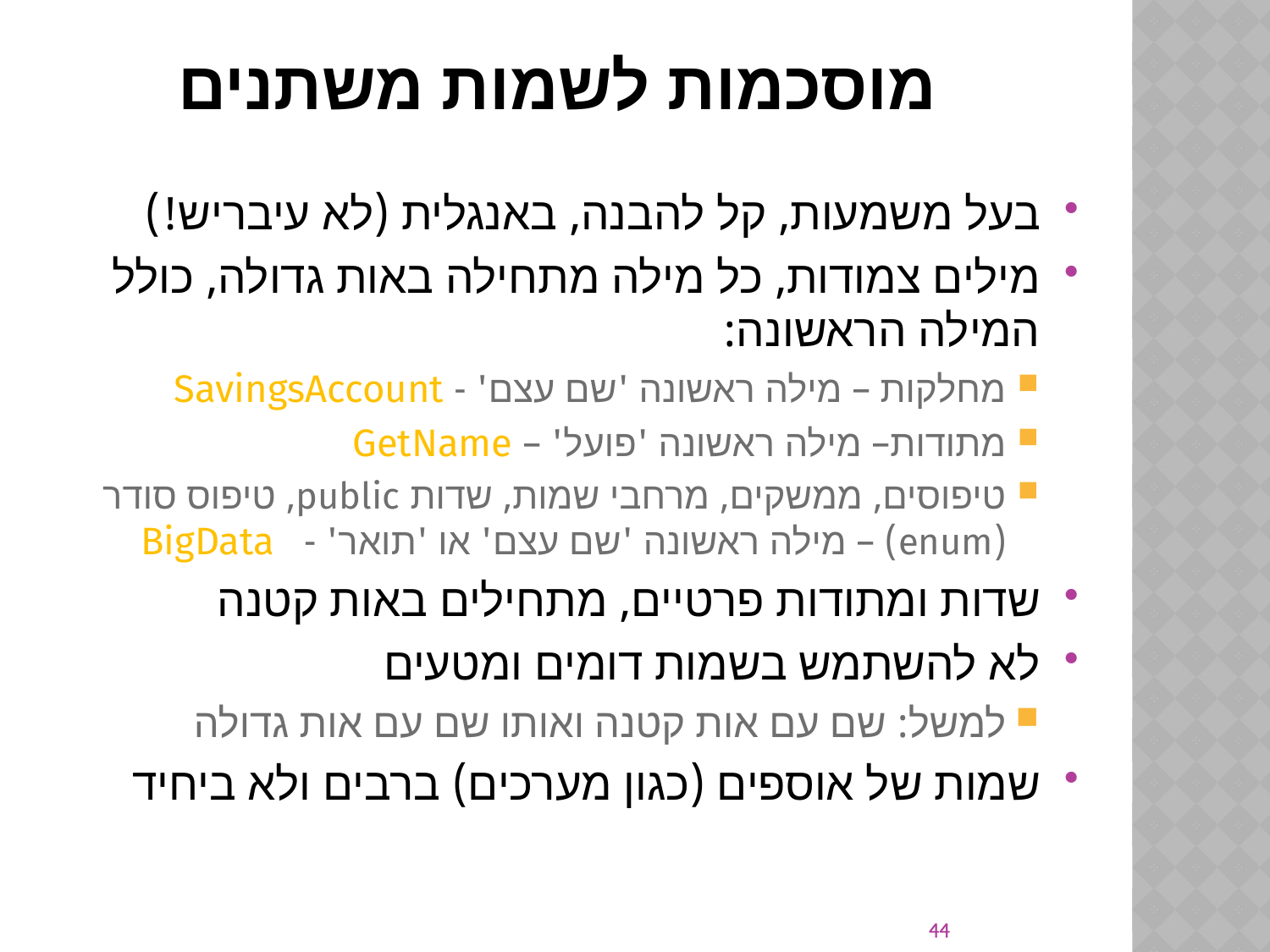

# מוסכמות לשמות משתנים
בעל משמעות, קל להבנה, באנגלית (לא עיבריש!)
מילים צמודות, כל מילה מתחילה באות גדולה, כולל המילה הראשונה:
מחלקות – מילה ראשונה 'שם עצם' - SavingsAccount
מתודות– מילה ראשונה 'פועל' – GetName
טיפוסים, ממשקים, מרחבי שמות, שדות public, טיפוס סודר (enum) – מילה ראשונה 'שם עצם' או 'תואר' -   BigData
שדות ומתודות פרטיים, מתחילים באות קטנה
לא להשתמש בשמות דומים ומטעים
למשל: שם עם אות קטנה ואותו שם עם אות גדולה
שמות של אוספים (כגון מערכים) ברבים ולא ביחיד
44